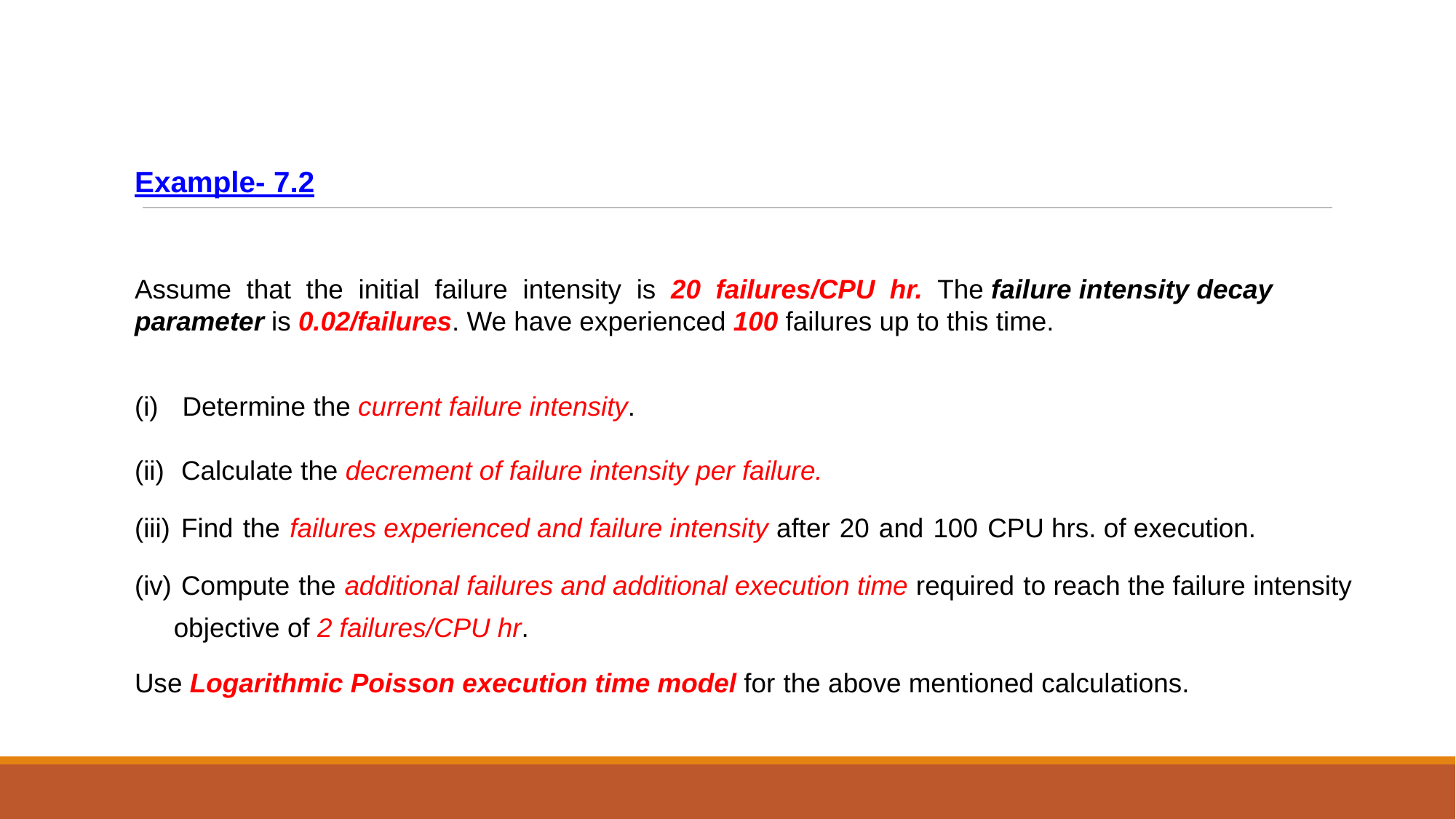

Example- 7.2

Assume  that  the  initial  failure  intensity  is  20  failures/CPU  hr.  The failure intensity decay parameter is 0.02/failures. We have experienced 100 failures up to this time.
Determine the current failure intensity.
 Calculate the decrement of failure intensity per failure.
 Find the failures experienced and failure intensity after 20 and 100 CPU hrs. of execution.
 Compute the additional failures and additional execution time required to reach the failure intensity objective of 2 failures/CPU hr.
Use Logarithmic Poisson execution time model for	the above mentioned calculations.